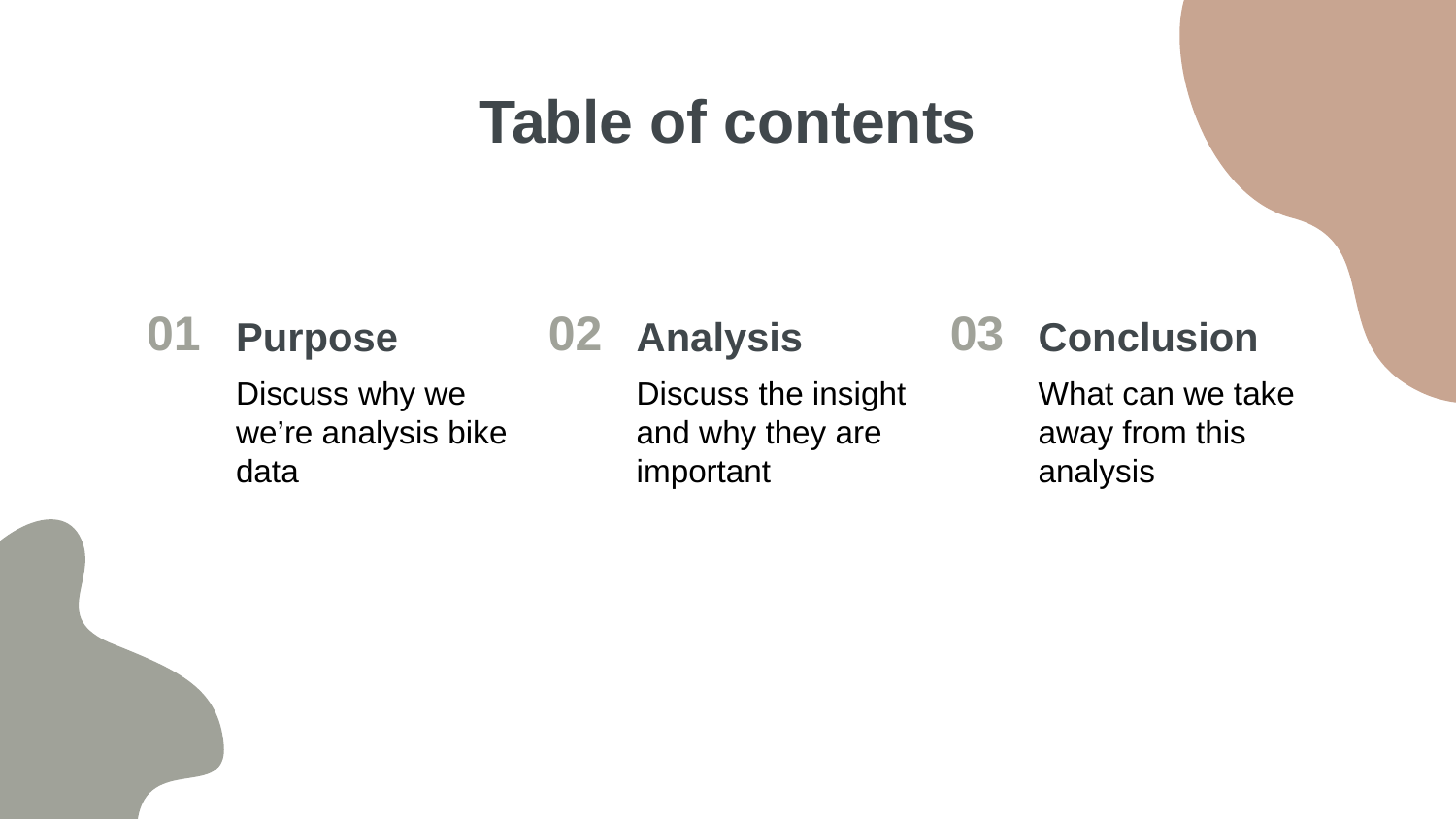

# Table of contents
01
Purpose
02
Analysis
03
Conclusion
Discuss why we we’re analysis bike data
Discuss the insight and why they are important
What can we take away from this analysis